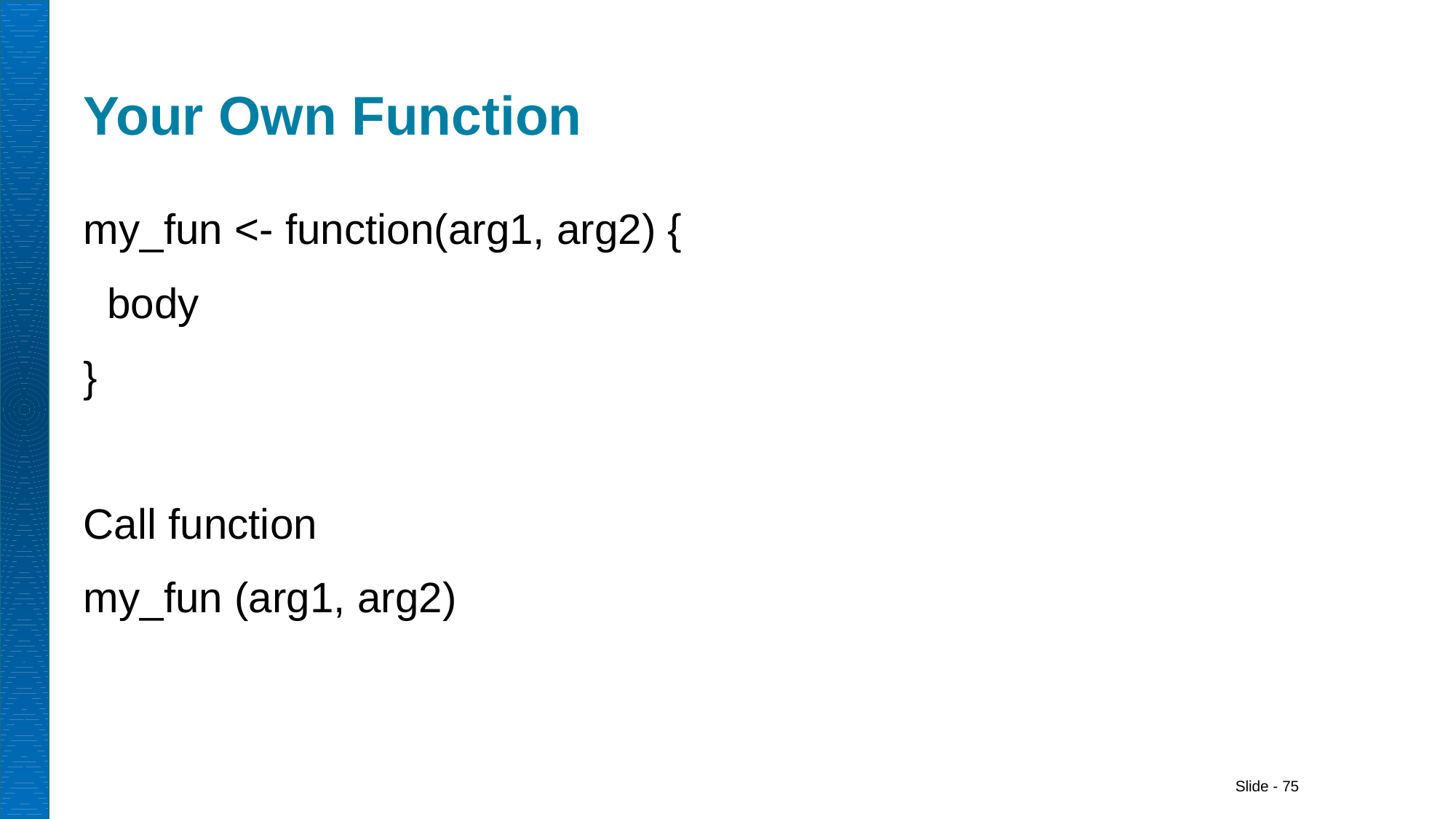

# Your Own Function
my_fun <- function(arg1, arg2) {
  body
}

Call function
my_fun (arg1, arg2)